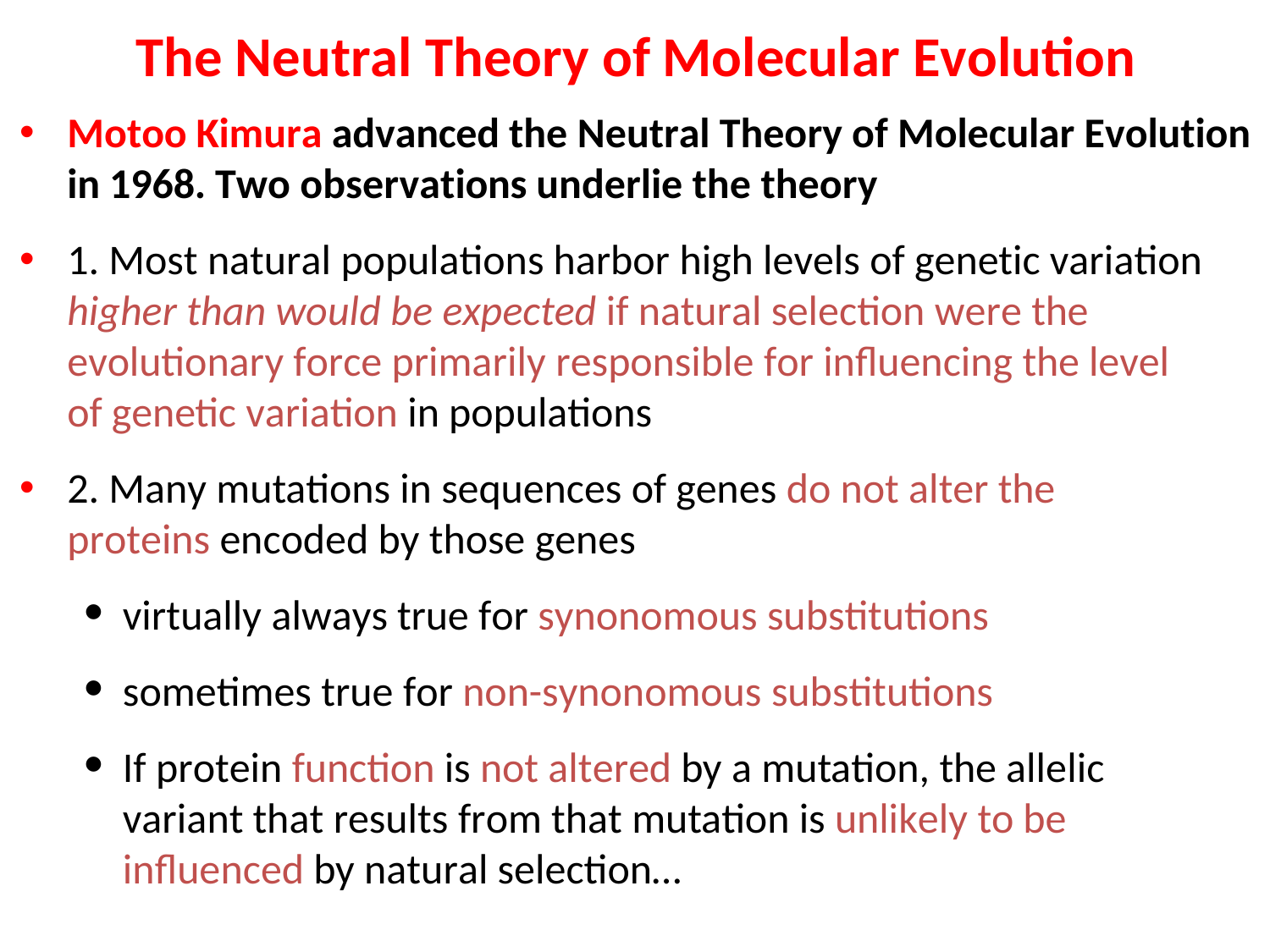

The Neutral Theory of Molecular Evolution
Motoo Kimura advanced the Neutral Theory of Molecular Evolution in 1968. Two observations underlie the theory
1. Most natural populations harbor high levels of genetic variation higher than would be expected if natural selection were the evolutionary force primarily responsible for influencing the level of genetic variation in populations
2. Many mutations in sequences of genes do not alter the proteins encoded by those genes
virtually always true for synonomous substitutions
sometimes true for non-synonomous substitutions
If protein function is not altered by a mutation, the allelic variant that results from that mutation is unlikely to be influenced by natural selection…